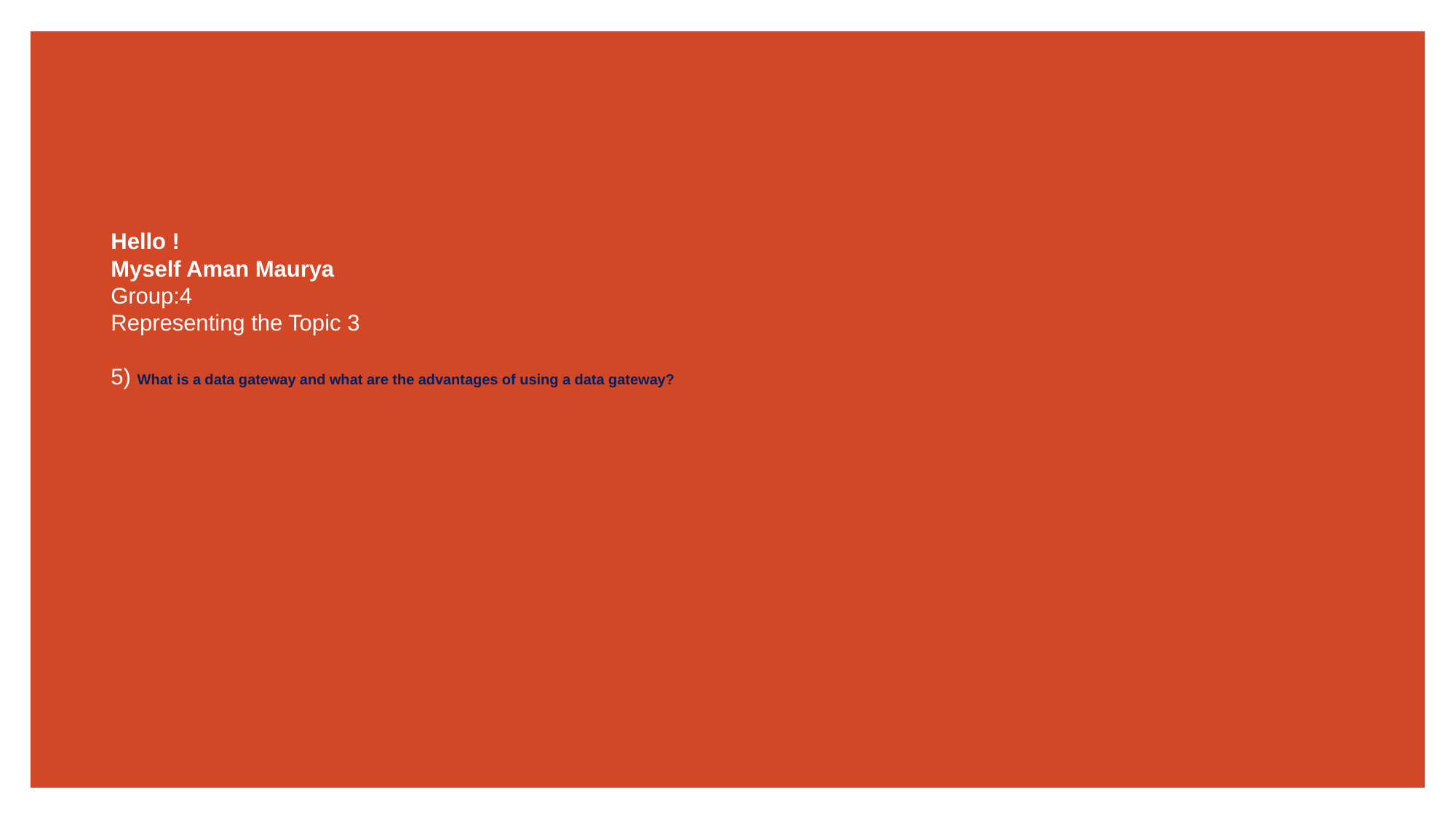

# Hello ! Myself Aman Maurya Group:4 Representing the Topic 3 5) What is a data gateway and what are the advantages of using a data gateway?